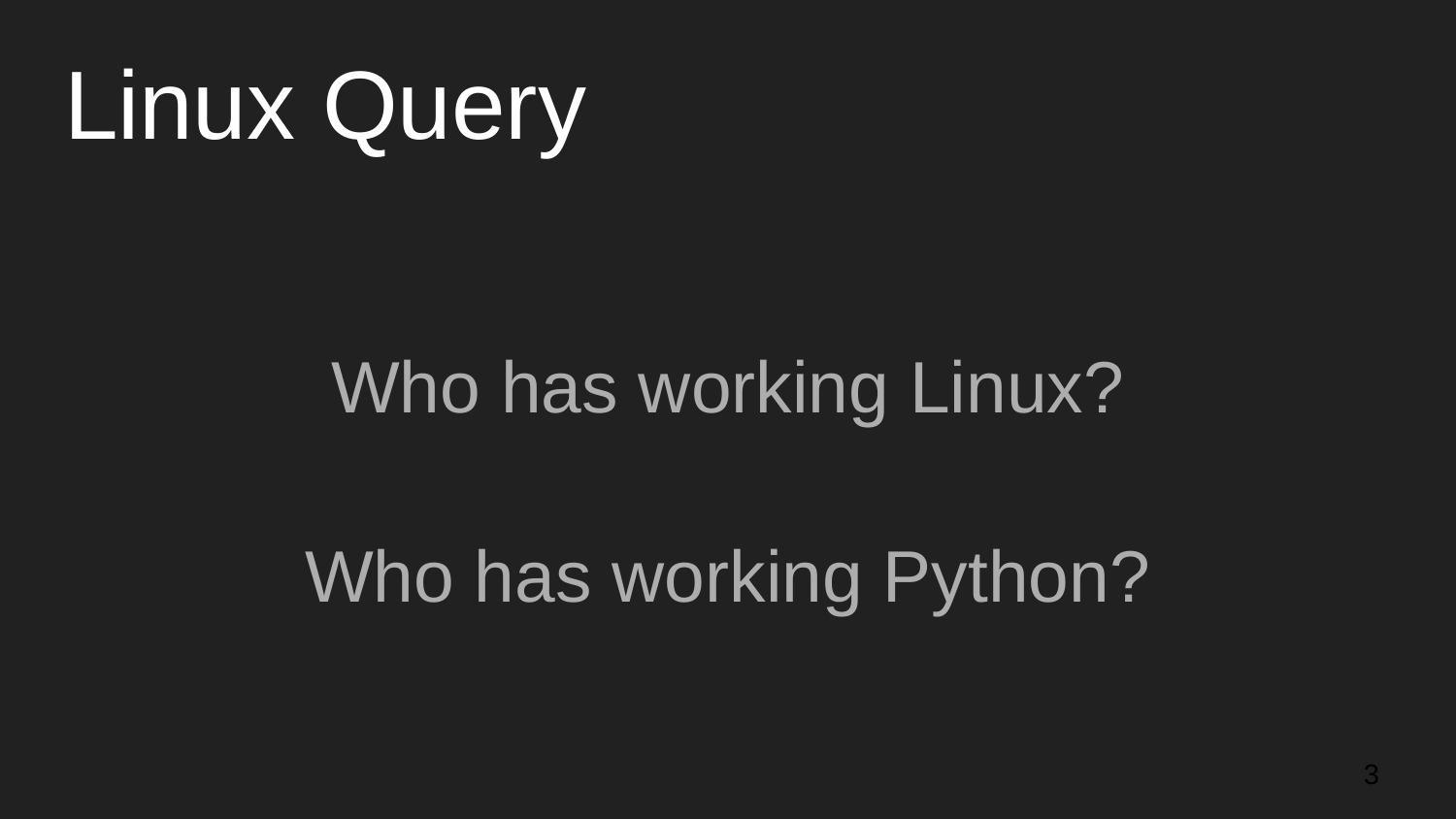

# Linux Query
Who has working Linux?
Who has working Python?
3